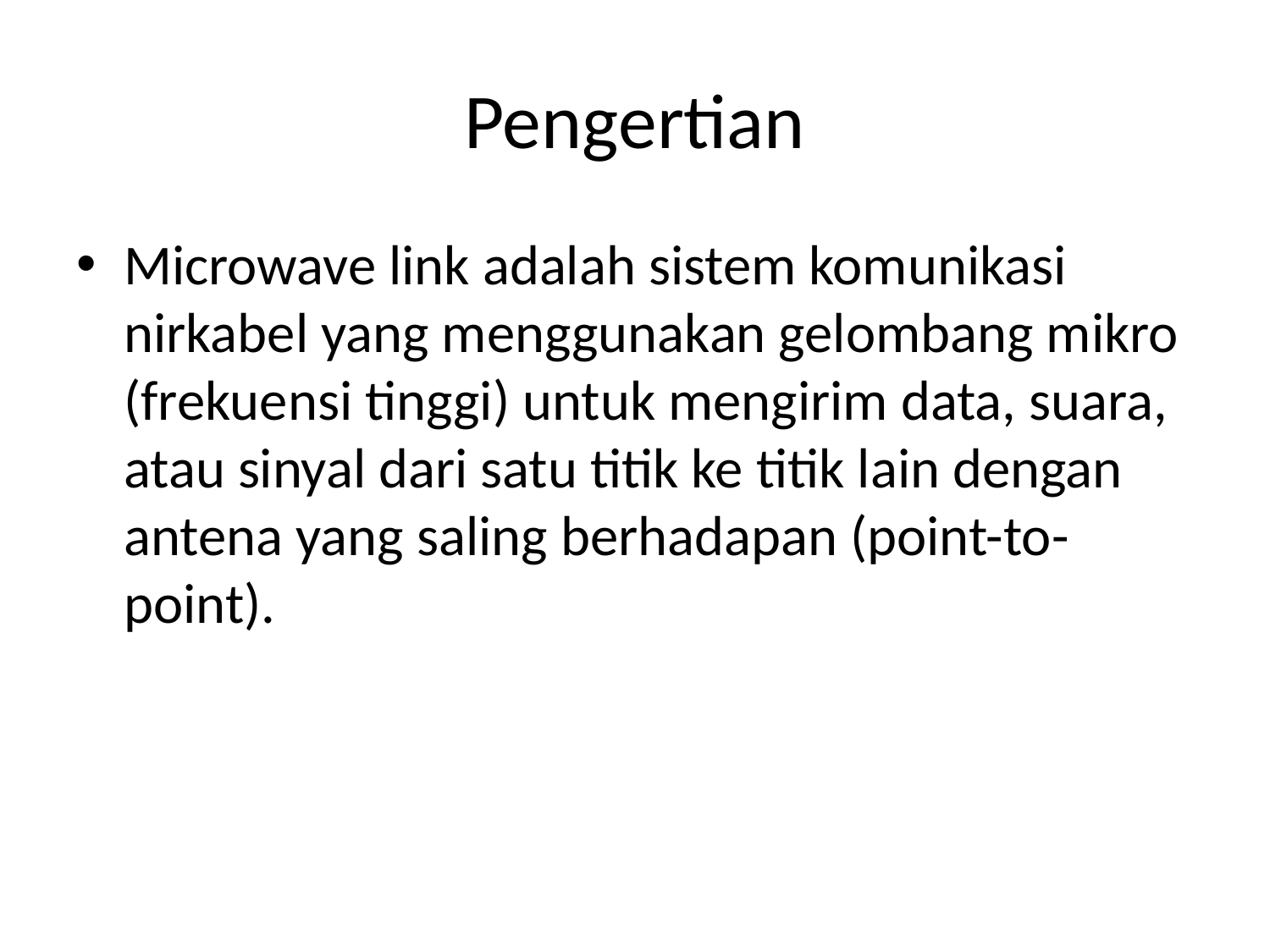

# Pengertian
Microwave link adalah sistem komunikasi nirkabel yang menggunakan gelombang mikro (frekuensi tinggi) untuk mengirim data, suara, atau sinyal dari satu titik ke titik lain dengan antena yang saling berhadapan (point-to-point).